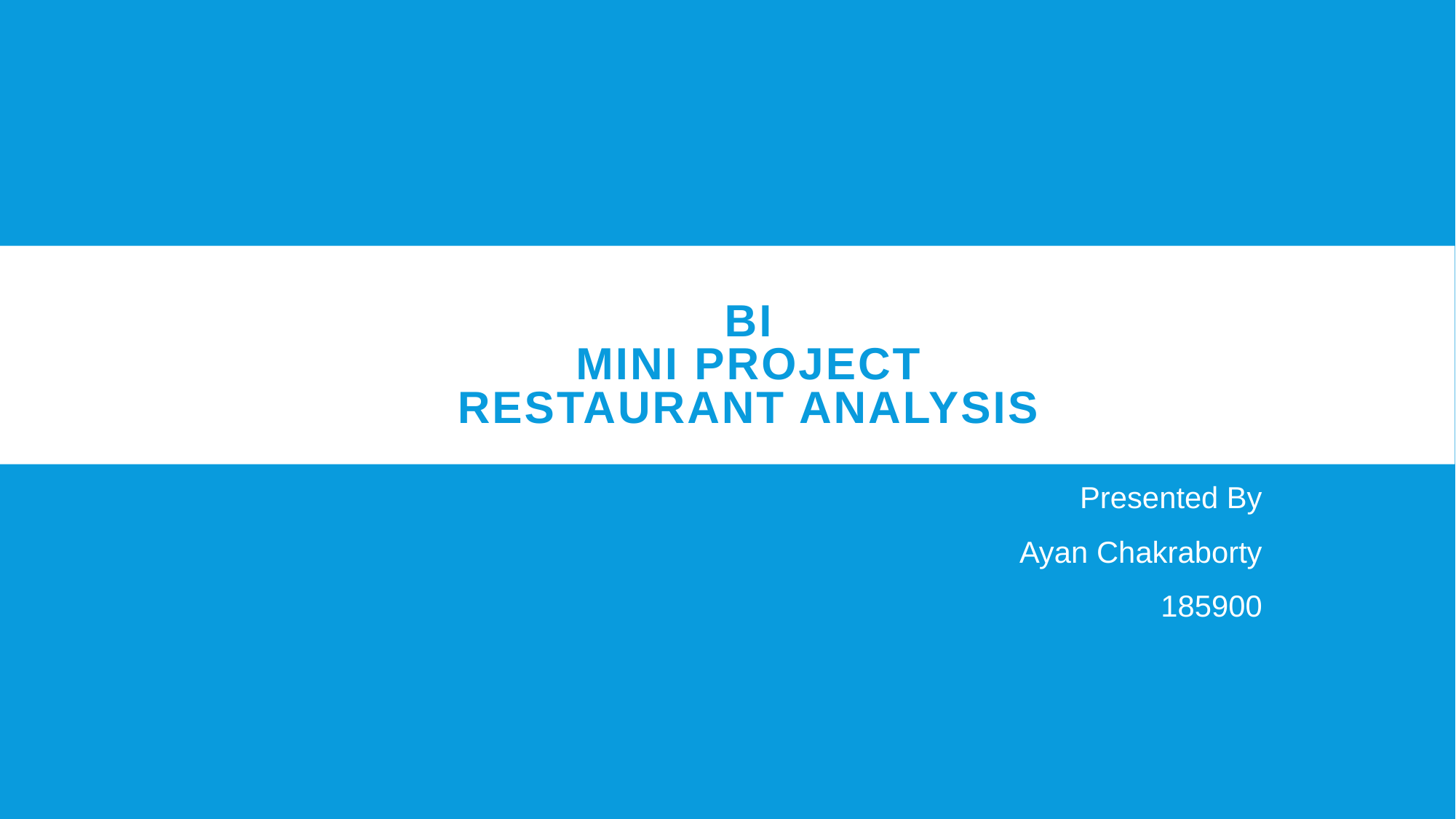

# BI Mini Project Restaurant Analysis
Presented By
Ayan Chakraborty
185900